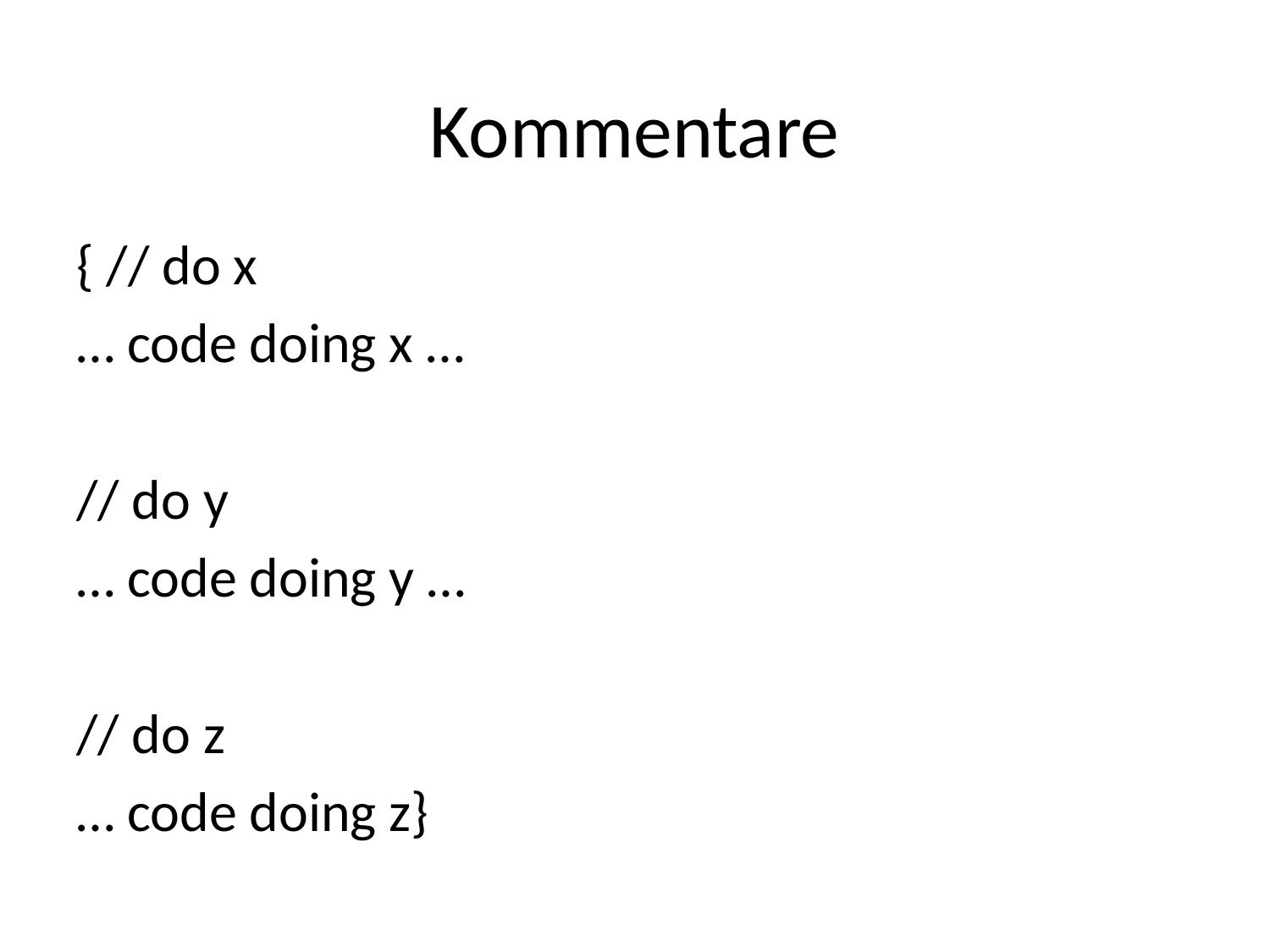

# Kommentare
{ // do x
… code doing x …

// do y
… code doing y …

// do z
… code doing z}